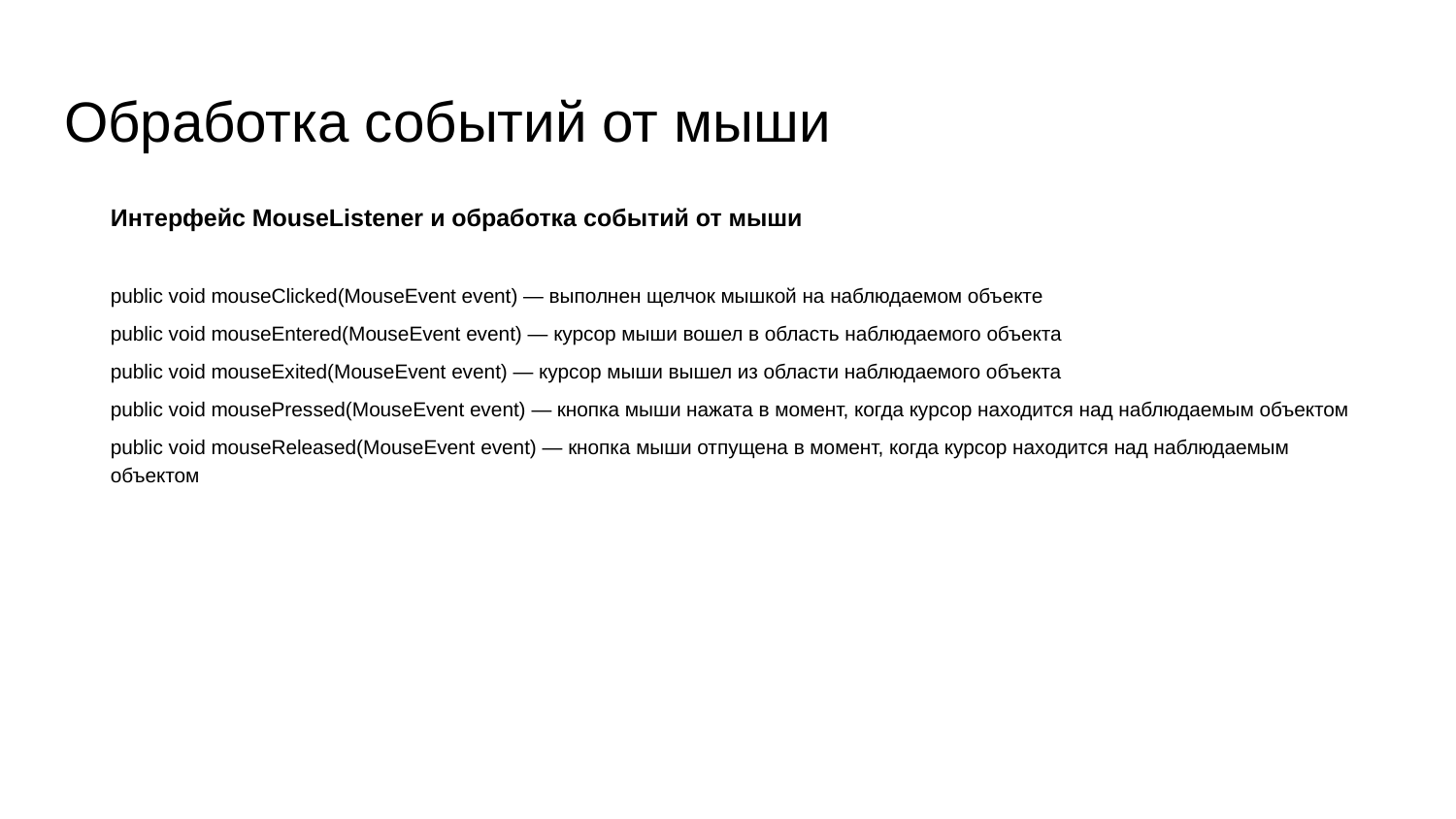

# Обработка событий от мыши
Интерфейс MouseListener и обработка событий от мыши

public void mouseClicked(MouseEvent event) — выполнен щелчок мышкой на наблюдаемом объекте
public void mouseEntered(MouseEvent event) — курсор мыши вошел в область наблюдаемого объекта
public void mouseExited(MouseEvent event) — курсор мыши вышел из области наблюдаемого объекта
public void mousePressed(MouseEvent event) — кнопка мыши нажата в момент, когда курсор находится над наблюдаемым объектом
public void mouseReleased(MouseEvent event) — кнопка мыши отпущена в момент, когда курсор находится над наблюдаемым объектом